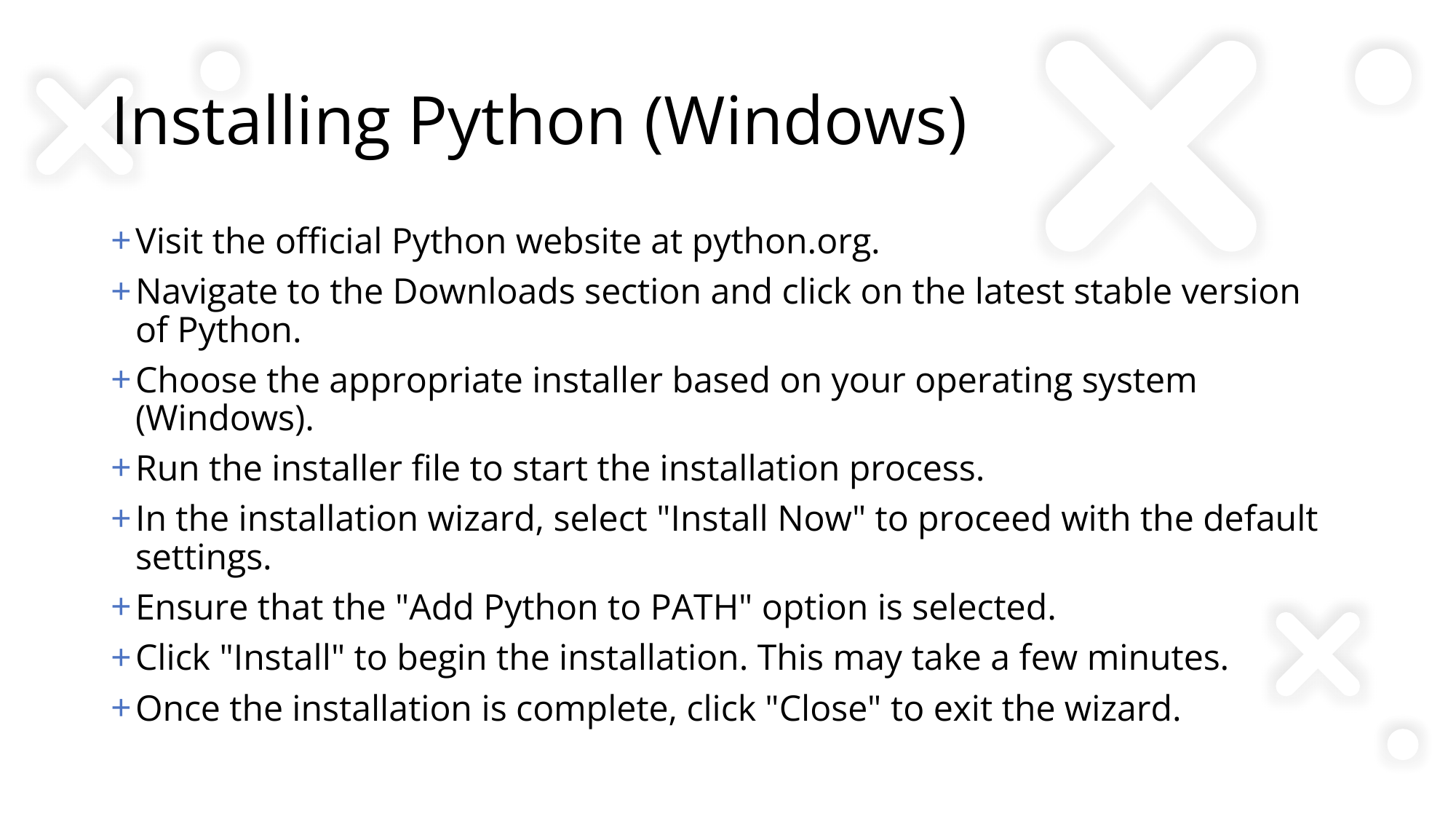

# Installing Python (Windows)
Visit the official Python website at python.org.
Navigate to the Downloads section and click on the latest stable version of Python.
Choose the appropriate installer based on your operating system (Windows).
Run the installer file to start the installation process.
In the installation wizard, select "Install Now" to proceed with the default settings.
Ensure that the "Add Python to PATH" option is selected.
Click "Install" to begin the installation. This may take a few minutes.
Once the installation is complete, click "Close" to exit the wizard.